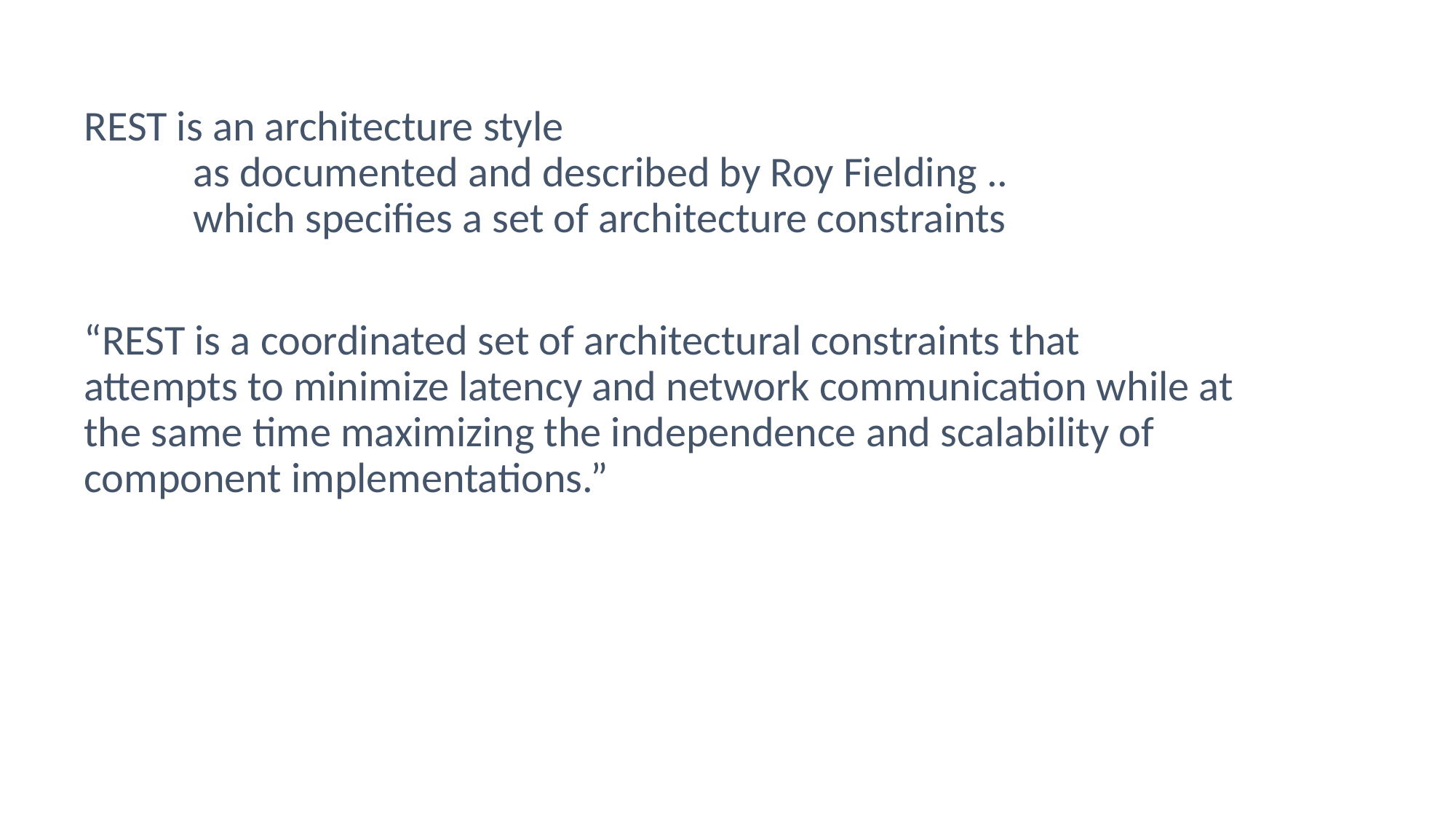

REST is an architecture style
	as documented and described by Roy Fielding ..
	which specifies a set of architecture constraints

“REST is a coordinated set of architectural constraints that attempts to minimize latency and network communication while at the same time maximizing the independence and scalability of component implementations.”